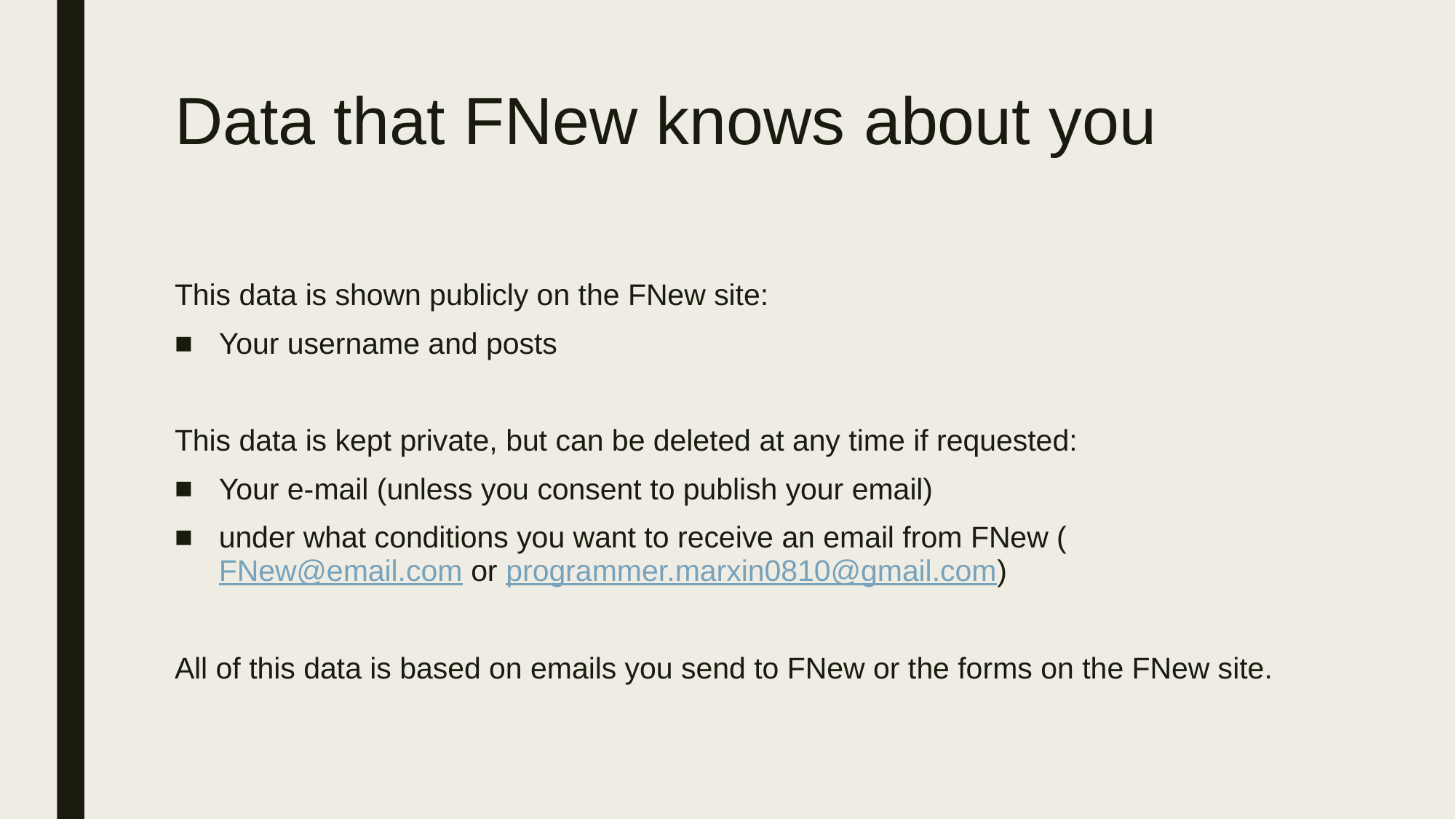

# Data that FNew knows about you
This data is shown publicly on the FNew site:
Your username and posts

This data is kept private, but can be deleted at any time if requested:
Your e-mail (unless you consent to publish your email)
under what conditions you want to receive an email from FNew (FNew@email.com or programmer.marxin0810@gmail.com)

All of this data is based on emails you send to FNew or the forms on the FNew site.